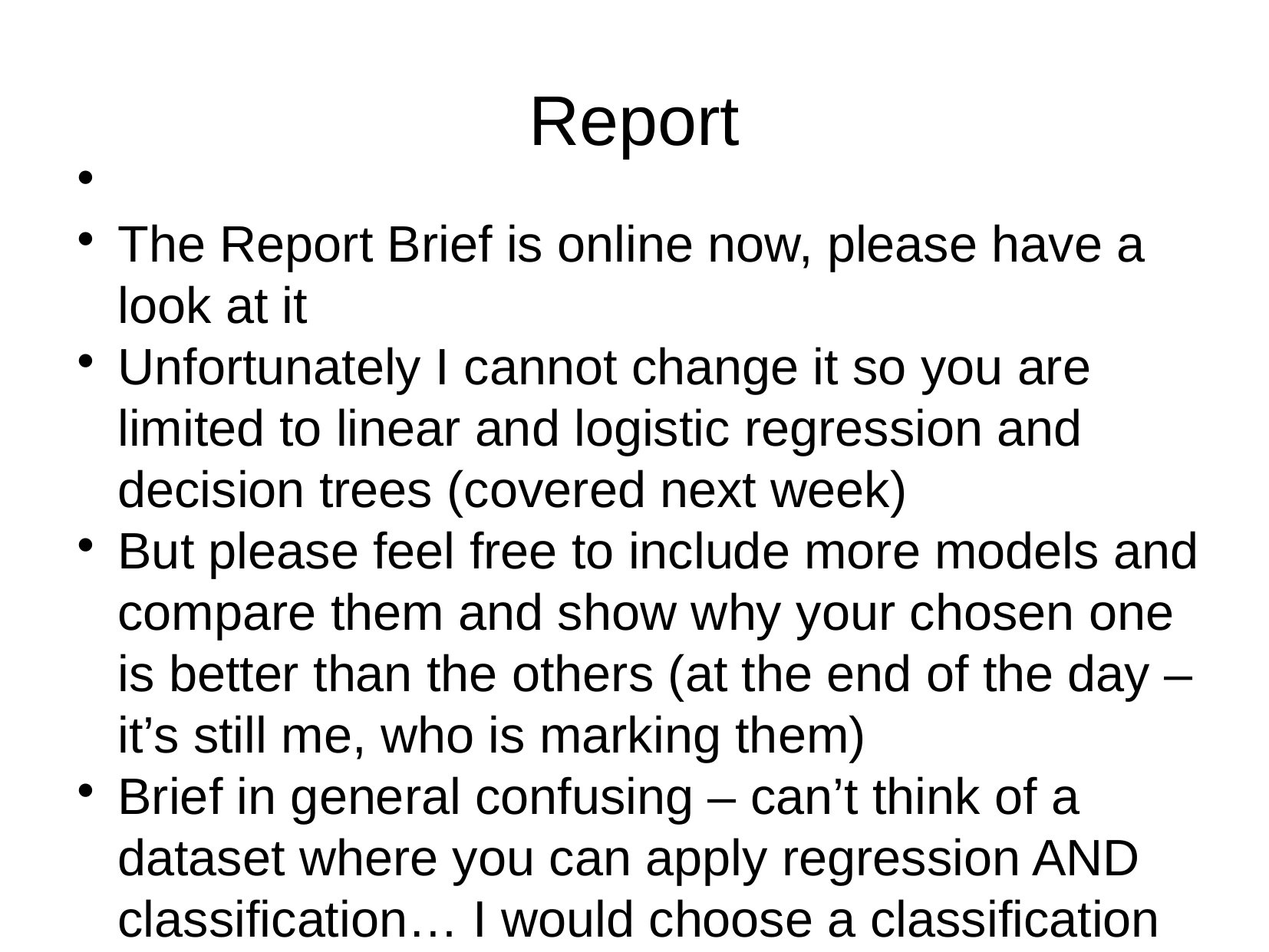

Report

The Report Brief is online now, please have a look at it
Unfortunately I cannot change it so you are limited to linear and logistic regression and decision trees (covered next week)
But please feel free to include more models and compare them and show why your chosen one is better than the others (at the end of the day – it’s still me, who is marking them)
Brief in general confusing – can’t think of a dataset where you can apply regression AND classification… I would choose a classification task for the report
Unless you use trees for regression...but I find this utterly confusing for a beginners course in ML...